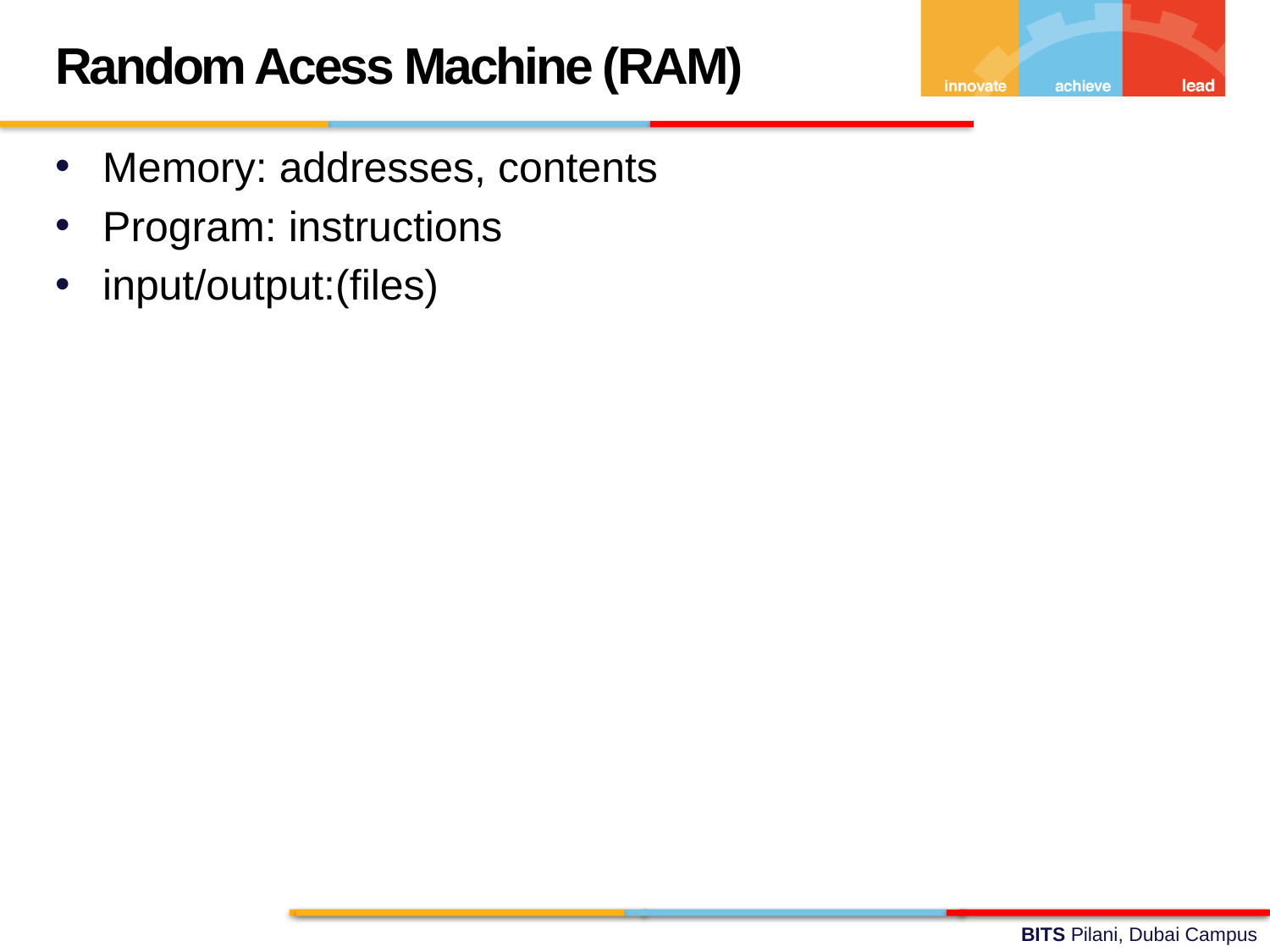

Random Acess Machine (RAM)
Memory: addresses, contents
Program: instructions
input/output:(files)